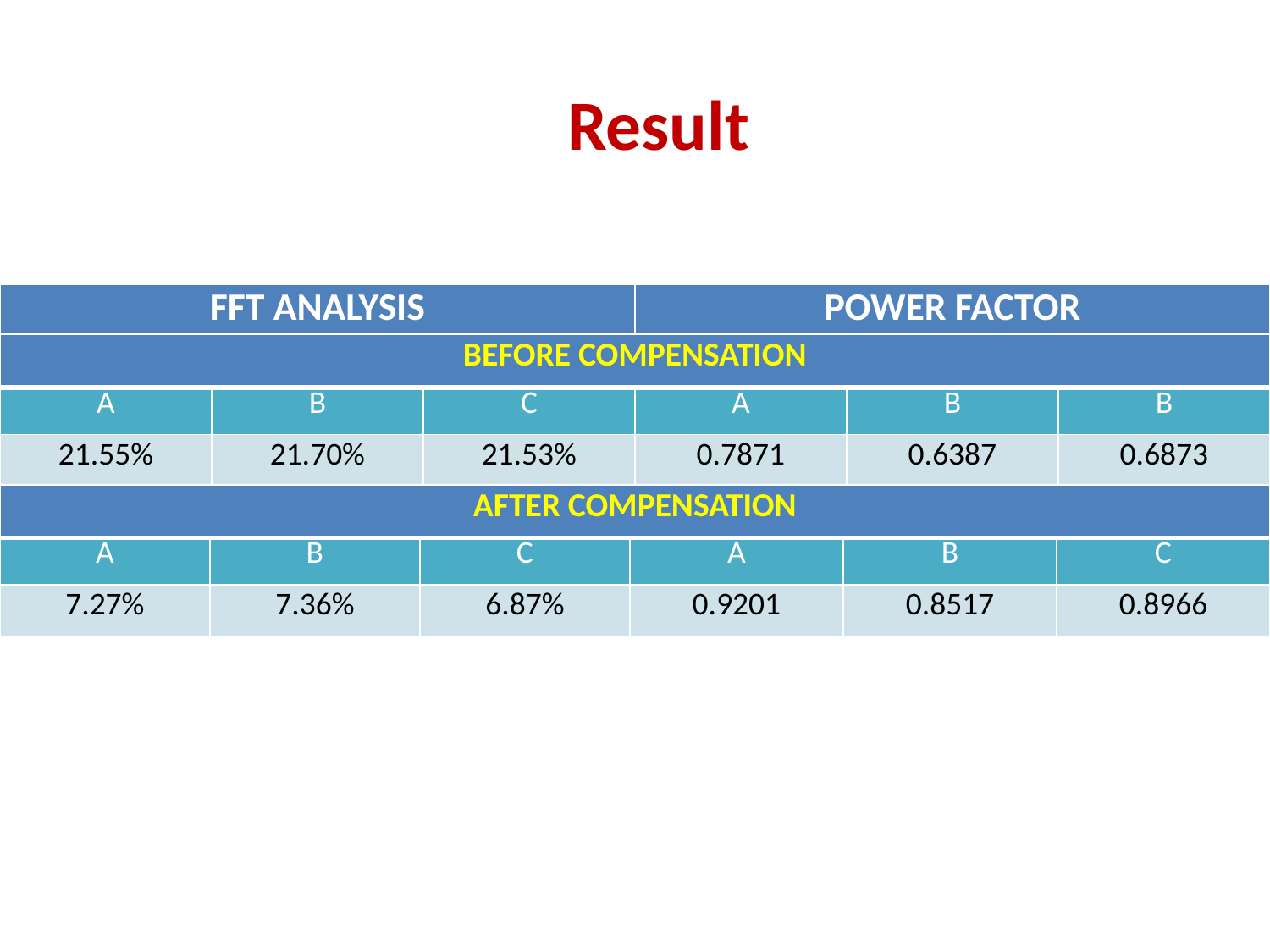

# Result

| FFT ANALYSIS | POWER FACTOR |
| --- | --- |
| BEFORE COMPENSATION |
| --- |
| A | B | C |
| --- | --- | --- |
| 21.55% | 21.70% | 21.53% |
| A | B | B |
| --- | --- | --- |
| 0.7871 | 0.6387 | 0.6873 |
| AFTER COMPENSATION |
| --- |
| A | B | C |
| --- | --- | --- |
| 7.27% | 7.36% | 6.87% |
| A | B | C |
| --- | --- | --- |
| 0.9201 | 0.8517 | 0.8966 |